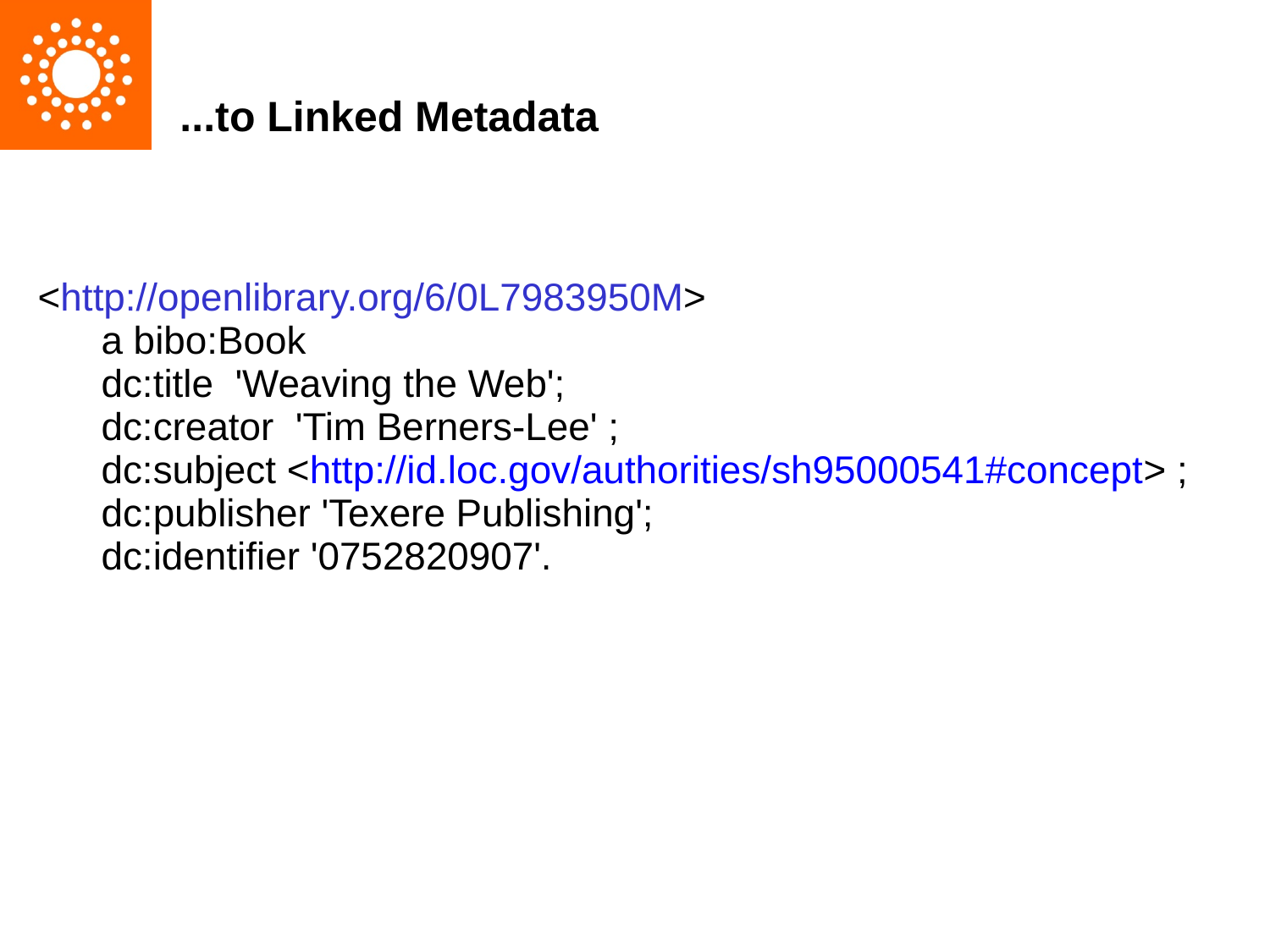

...to Linked Metadata
<http://openlibrary.org/6/0L7983950M>
	a bibo:Book
	dc:title  'Weaving the Web';
	dc:creator  'Tim Berners-Lee' ;
	dc:subject <http://id.loc.gov/authorities/sh95000541#concept> ;
	dc:publisher 'Texere Publishing';
	dc:identifier '0752820907'.